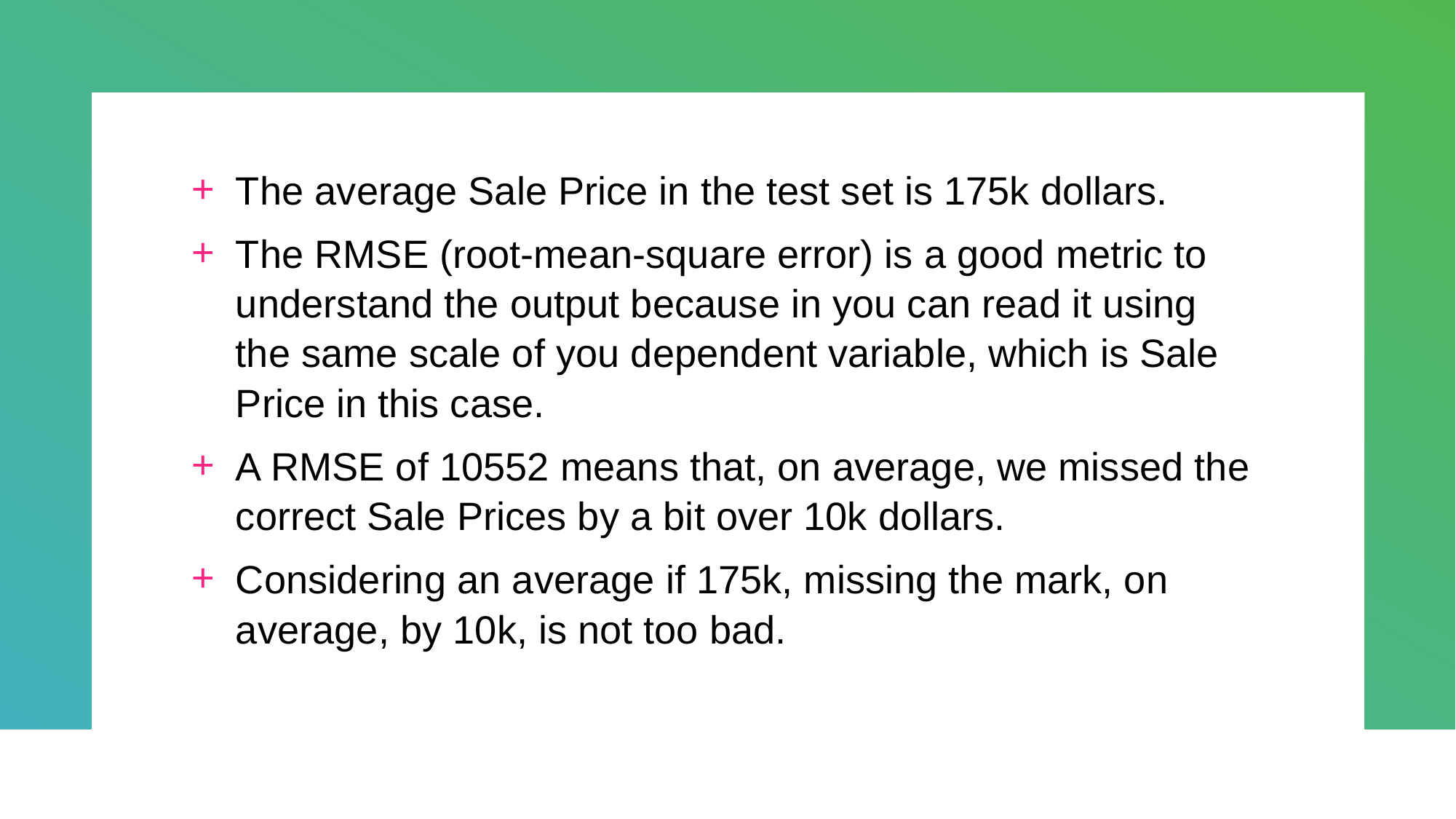

The average Sale Price in the test set is 175k dollars.
The RMSE (root-mean-square error) is a good metric to understand the output because in you can read it using the same scale of you dependent variable, which is Sale Price in this case.
A RMSE of 10552 means that, on average, we missed the correct Sale Prices by a bit over 10k dollars.
Considering an average if 175k, missing the mark, on average, by 10k, is not too bad.